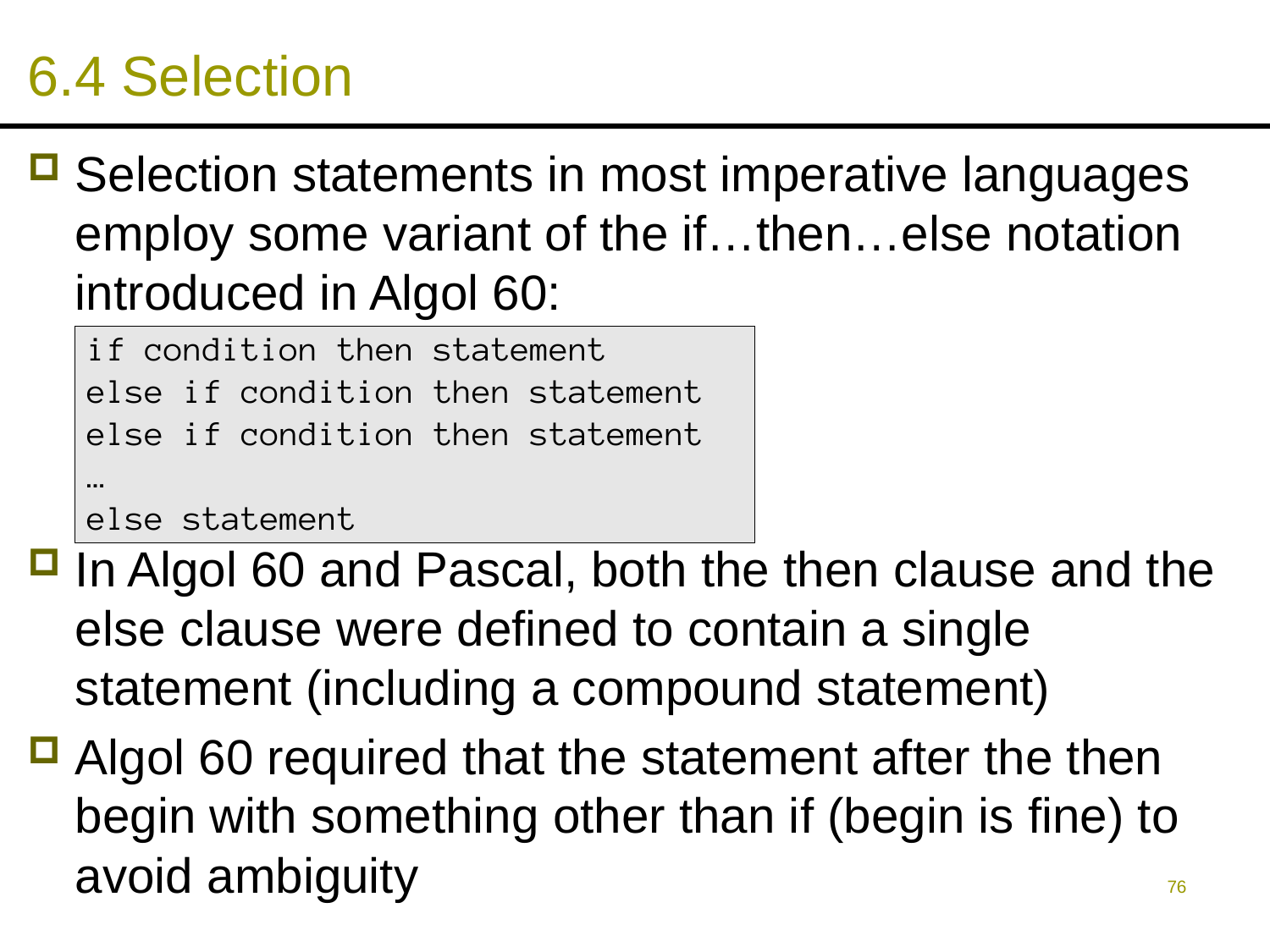

# 6.4 Selection
Selection statements in most imperative languages employ some variant of the if…then…else notation introduced in Algol 60:

In Algol 60 and Pascal, both the then clause and the else clause were defined to contain a single statement (including a compound statement)
Algol 60 required that the statement after the then begin with something other than if (begin is fine) to avoid ambiguity

if condition then statement
else if condition then statement
else if condition then statement
…
else statement
76